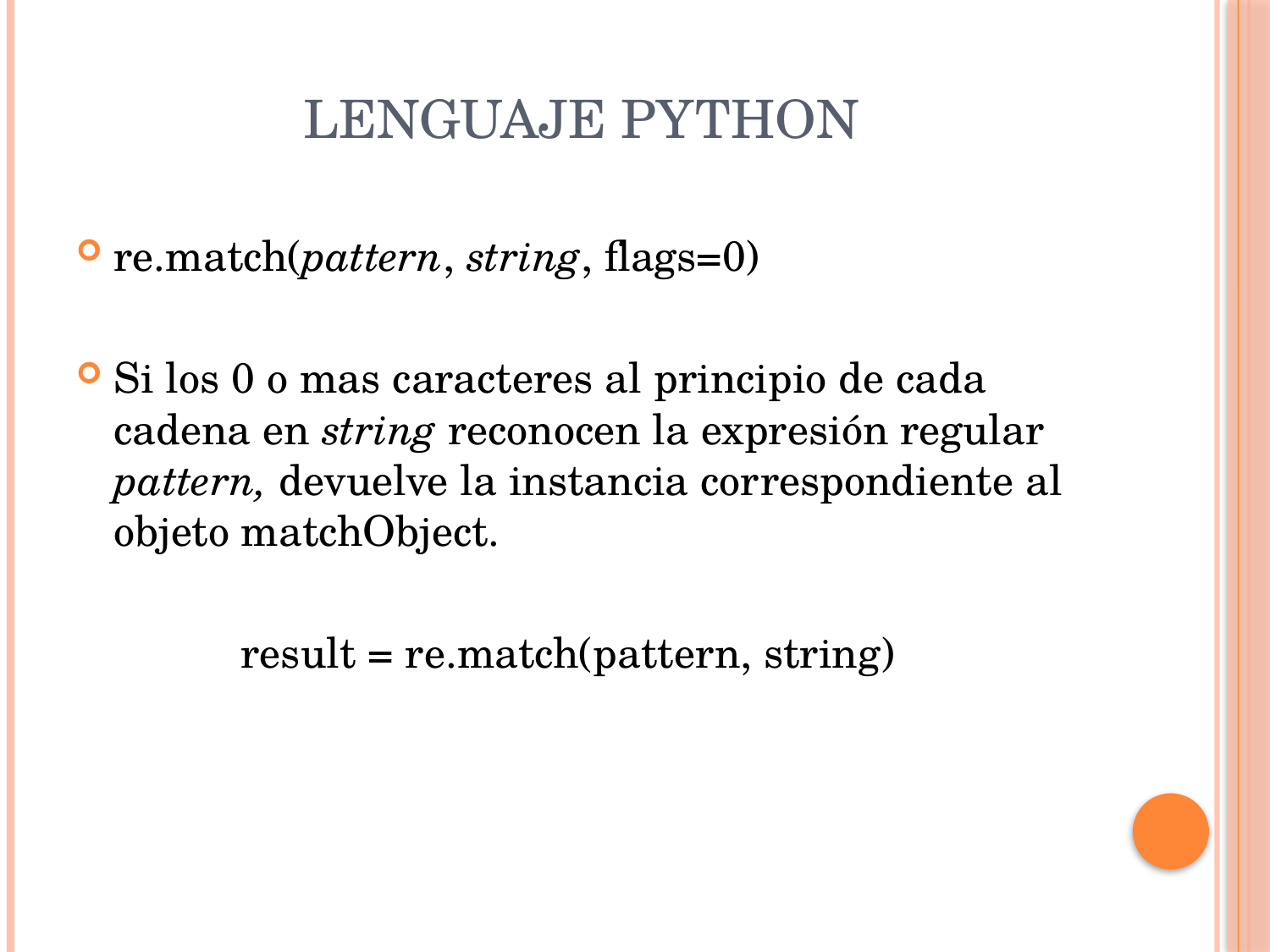

# Lenguaje Python
re.match(pattern, string, flags=0)

Si los 0 o mas caracteres al principio de cada cadena en string reconocen la expresión regular pattern, devuelve la instancia correspondiente al objeto matchObject.

		result = re.match(pattern, string)